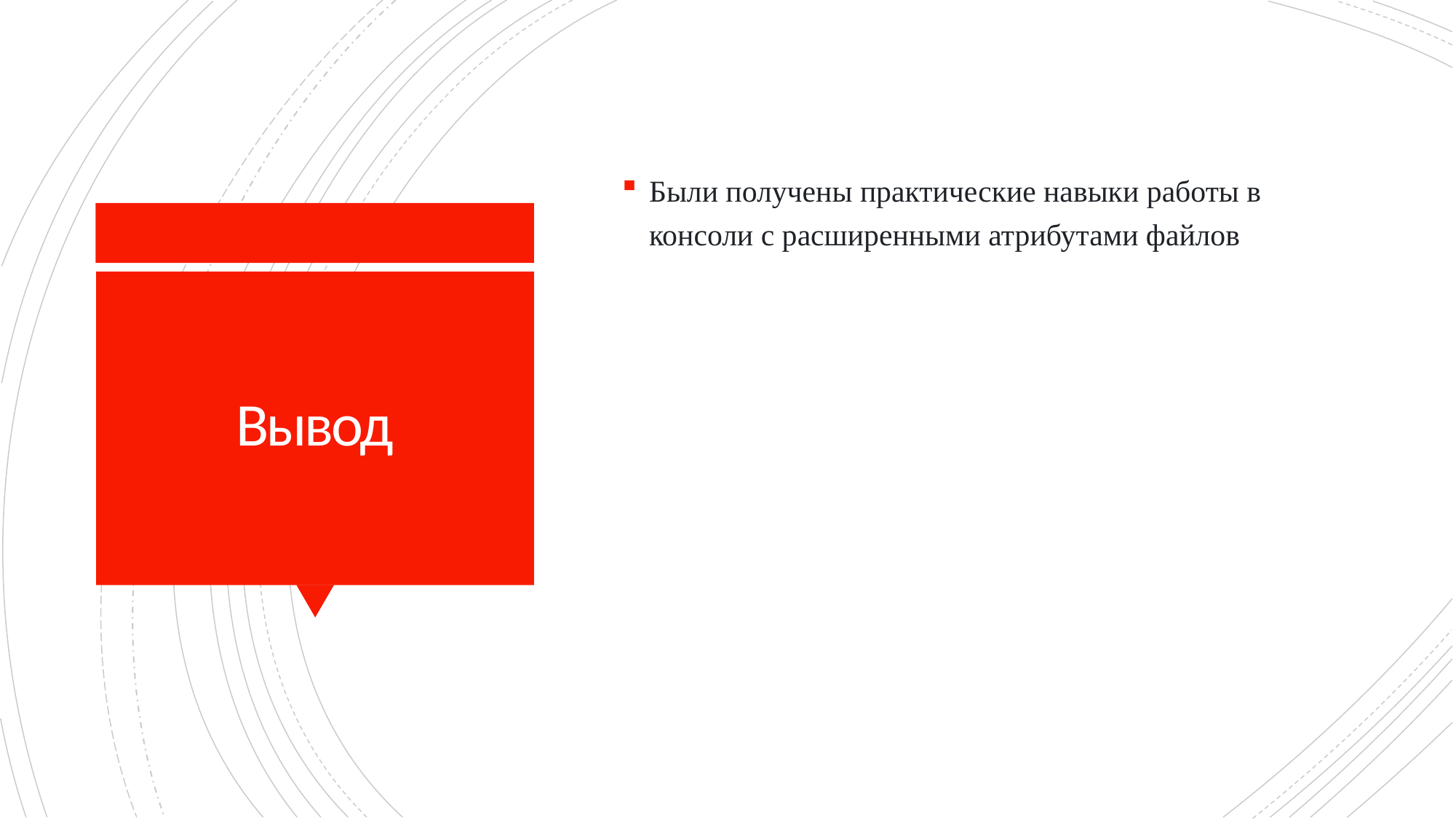

Были получены практические навыки работы в консоли с расширенными атрибутами файлов

# Вывод